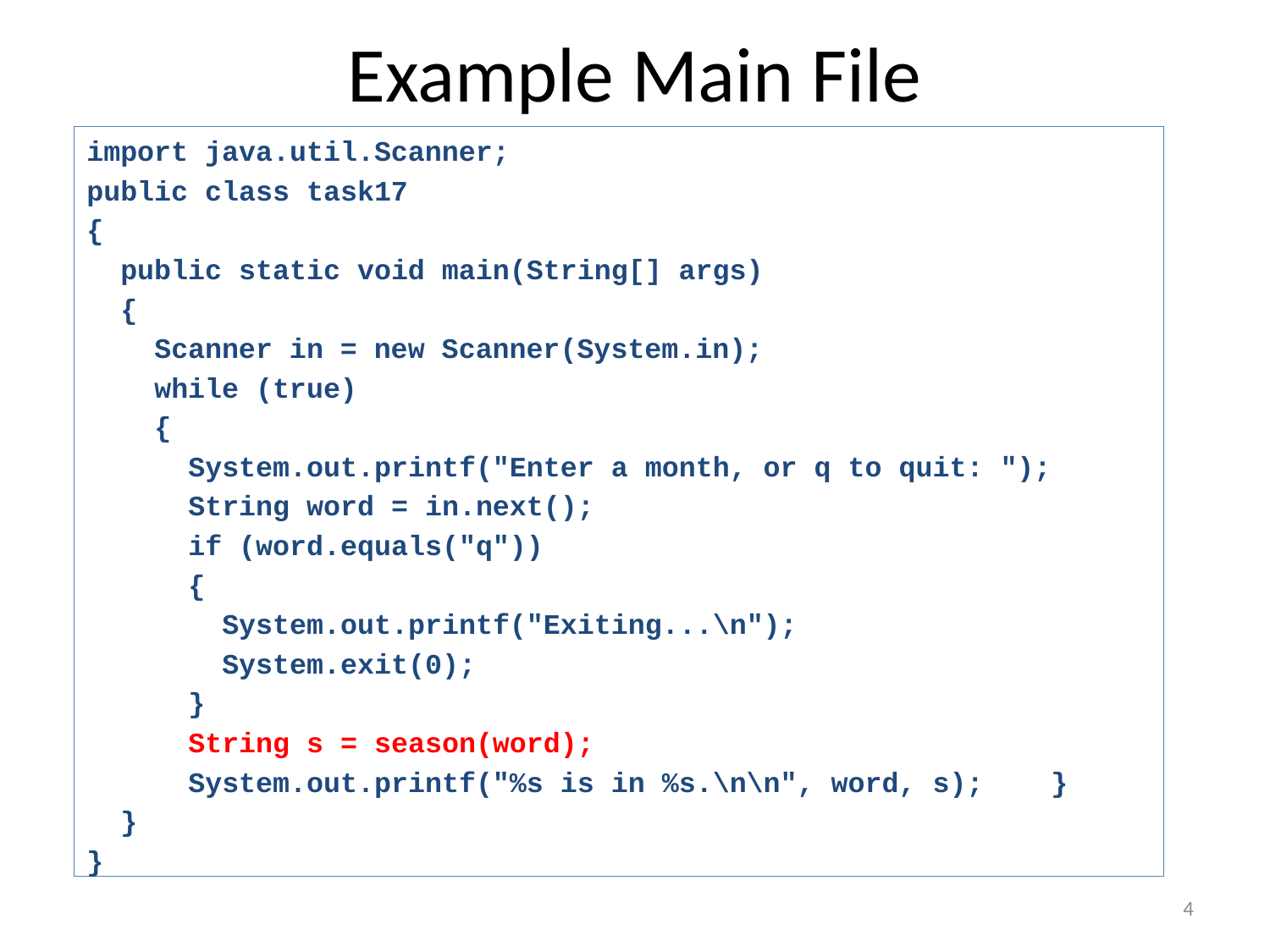

# Example Main File
import java.util.Scanner;
public class task17
{
  public static void main(String[] args)
  {
    Scanner in = new Scanner(System.in);
    while (true)
    {
      System.out.printf("Enter a month, or q to quit: ");
      String word = in.next();
      if (word.equals("q"))
      {
        System.out.printf("Exiting...\n");
        System.exit(0);
      }
      String s = season(word);
      System.out.printf("%s is in %s.\n\n", word, s);    }
  }
}
4